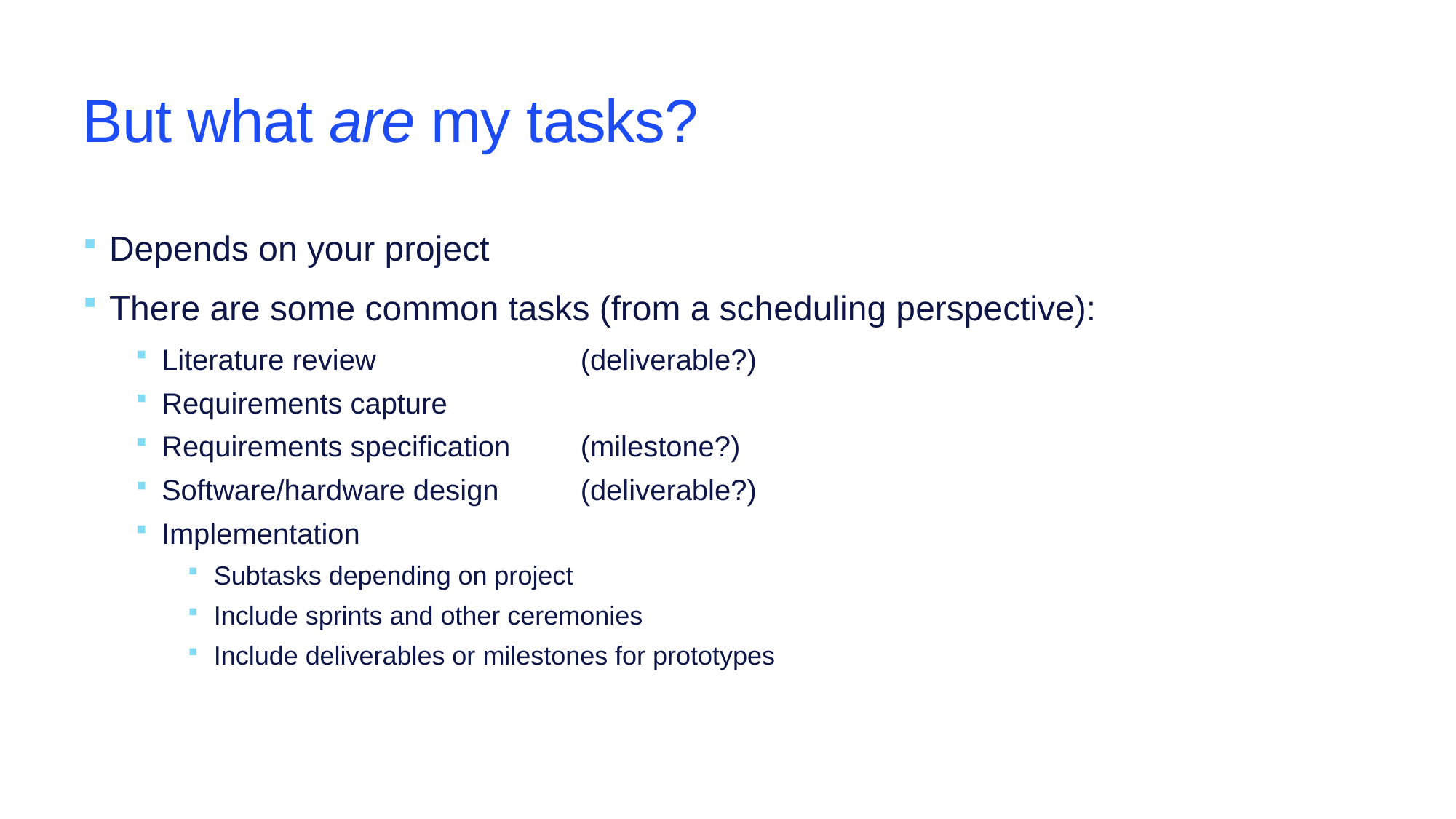

# But what are my tasks?
Depends on your project
There are some common tasks (from a scheduling perspective):
Literature review		(deliverable?)
Requirements capture
Requirements specification	(milestone?)
Software/hardware design	(deliverable?)
Implementation
Subtasks depending on project
Include sprints and other ceremonies
Include deliverables or milestones for prototypes